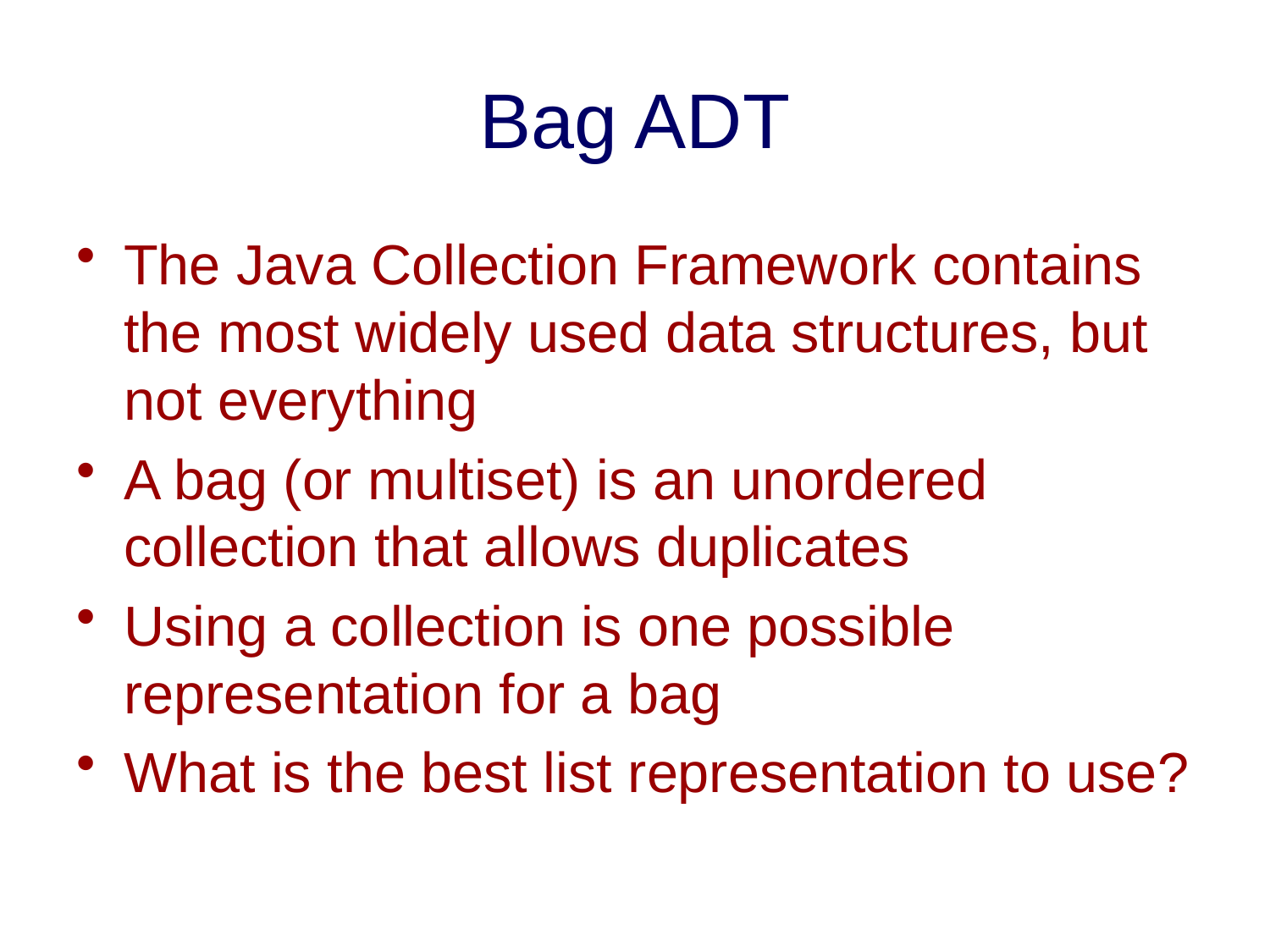

# Bag ADT
The Java Collection Framework contains the most widely used data structures, but not everything
A bag (or multiset) is an unordered collection that allows duplicates
Using a collection is one possible representation for a bag
What is the best list representation to use?